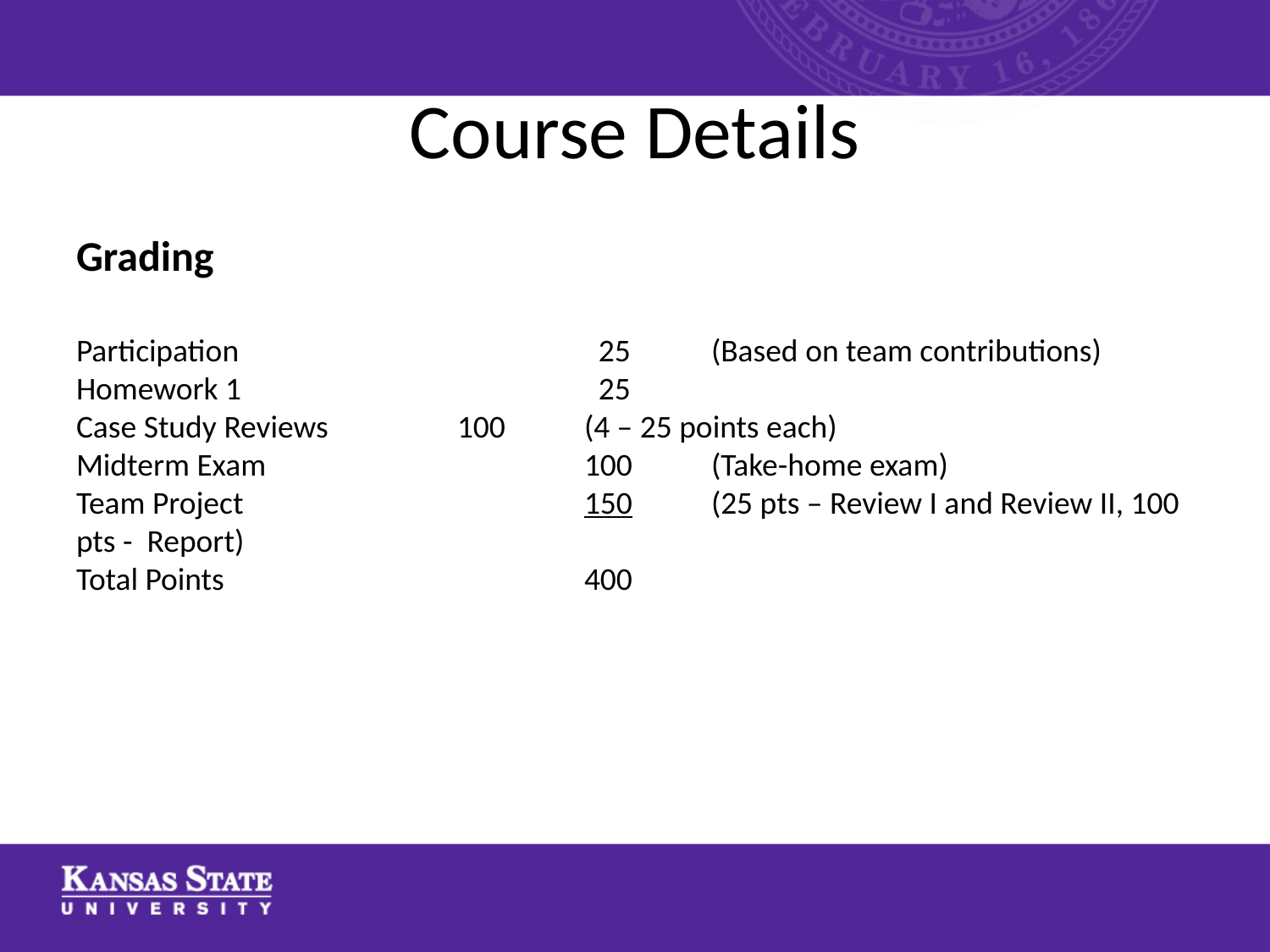

# Course Details
Grading

Participation			  25	(Based on team contributions)
Homework 1 		  	  25
Case Study Reviews		100 	(4 – 25 points each)
Midterm Exam			100	(Take-home exam)
Team Project			150	(25 pts – Review I and Review II, 100 pts -  Report)
Total Points			400